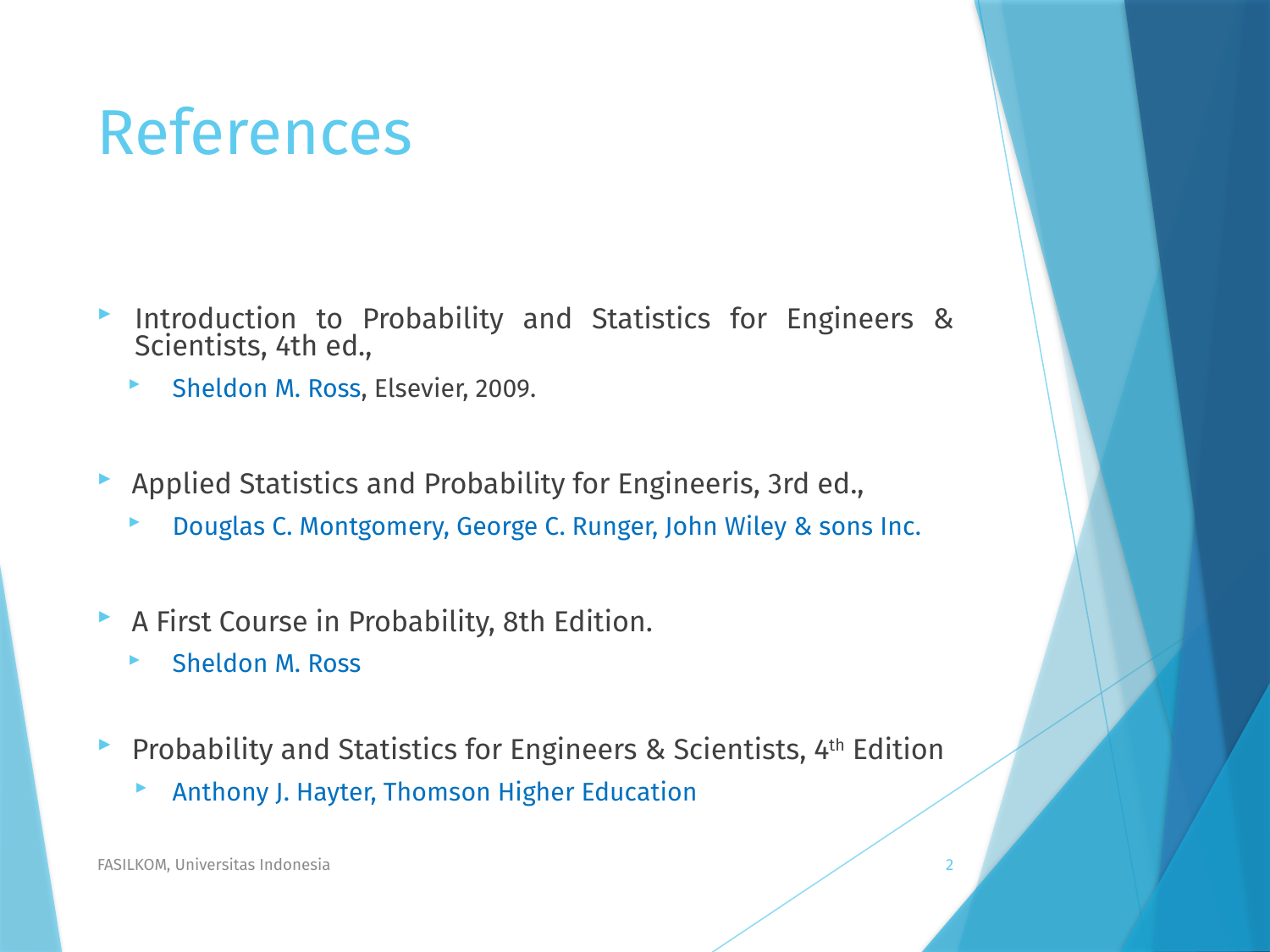

# References
Introduction to Probability and Statistics for Engineers & Scientists, 4th ed.,
Sheldon M. Ross, Elsevier, 2009.

Applied Statistics and Probability for Engineeris, 3rd ed.,
Douglas C. Montgomery, George C. Runger, John Wiley & sons Inc.

A First Course in Probability, 8th Edition.
Sheldon M. Ross

Probability and Statistics for Engineers & Scientists, 4th Edition
Anthony J. Hayter, Thomson Higher Education

FASILKOM, Universitas Indonesia
2